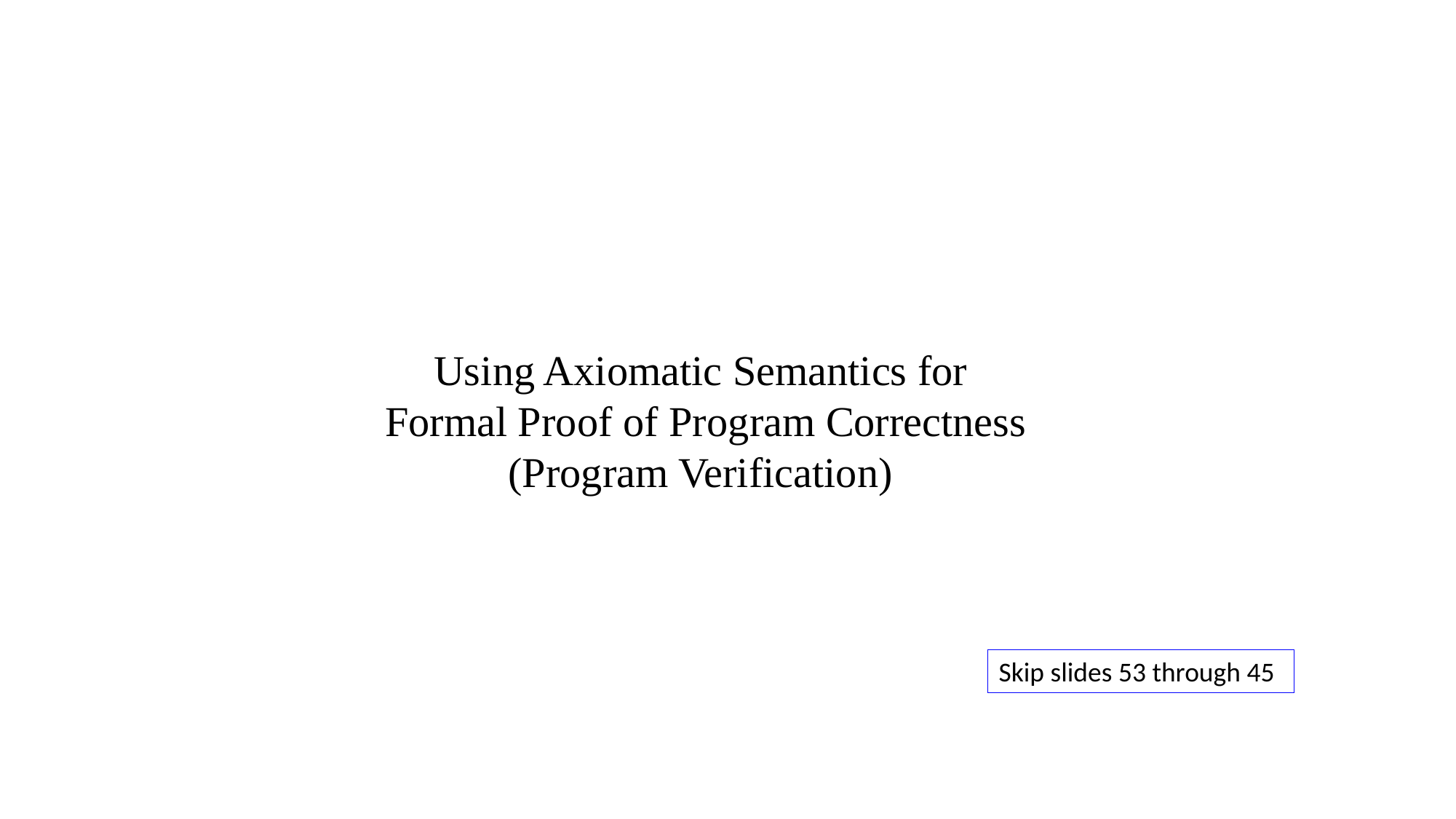

Using Axiomatic Semantics for
Formal Proof of Program Correctness
(Program Verification)
Skip slides 53 through 45